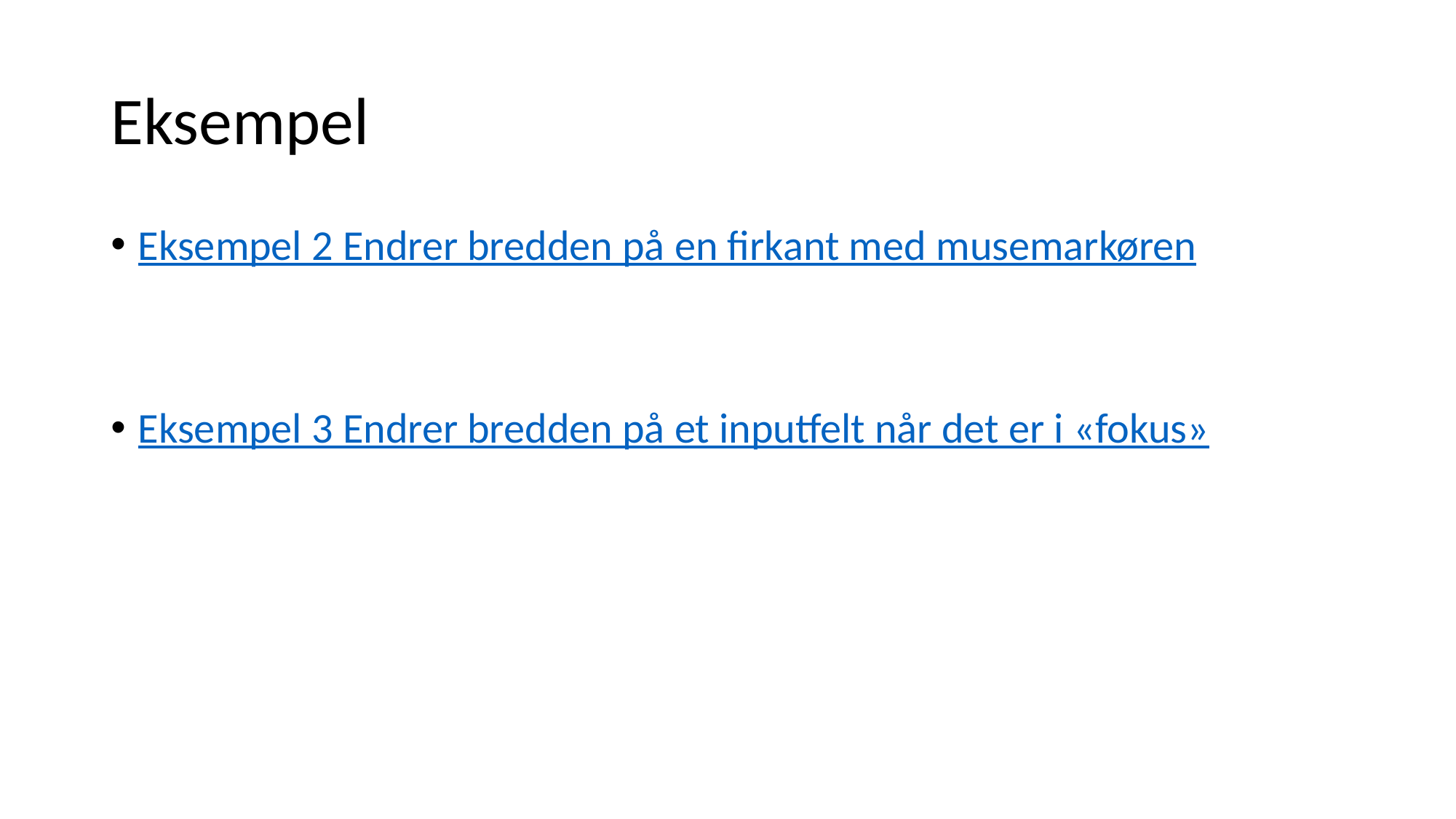

# Eksempel
Eksempel 2 Endrer bredden på en firkant med musemarkøren

Eksempel 3 Endrer bredden på et inputfelt når det er i «fokus»